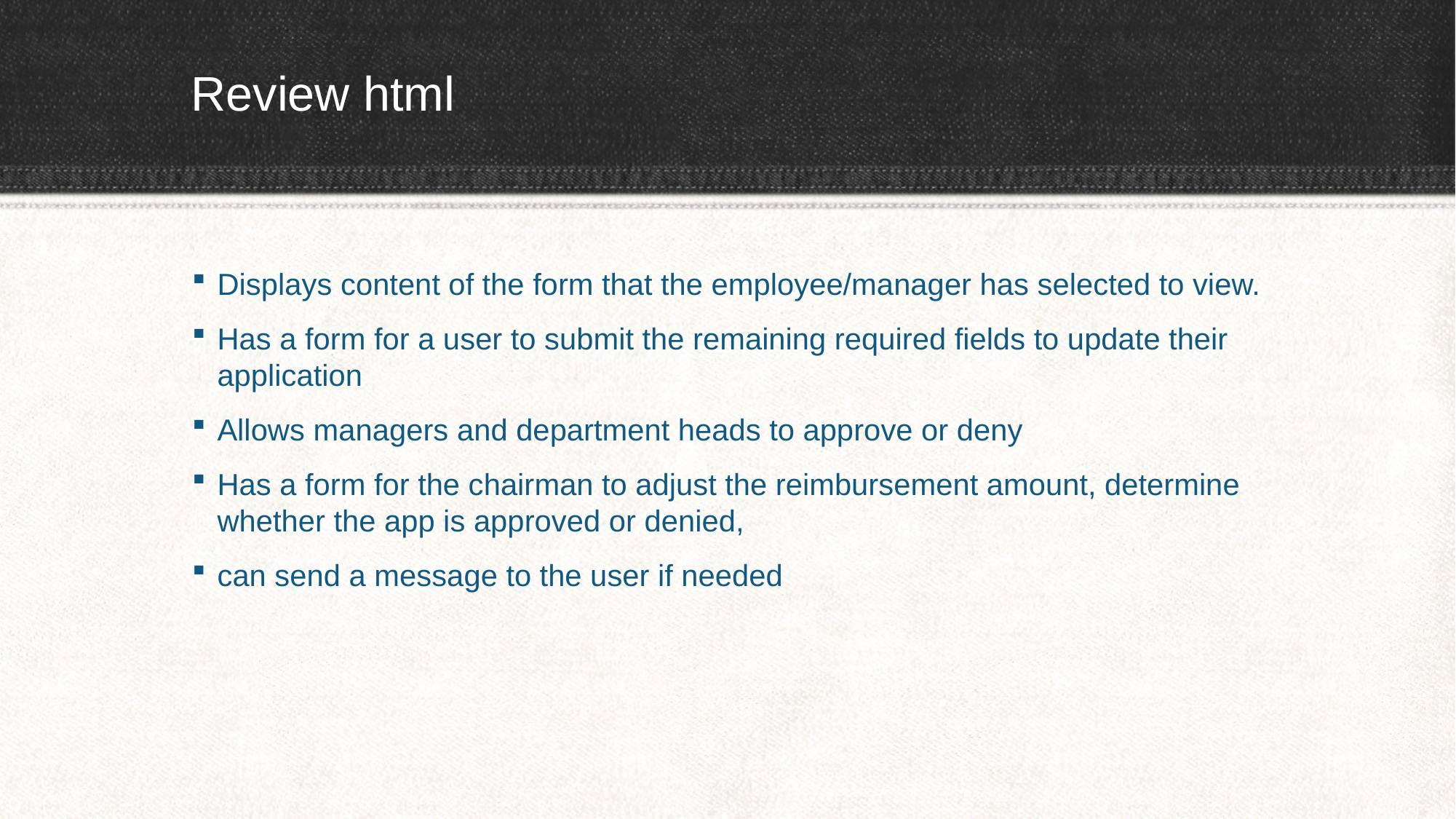

# Review html
Displays content of the form that the employee/manager has selected to view.
Has a form for a user to submit the remaining required fields to update their application
Allows managers and department heads to approve or deny
Has a form for the chairman to adjust the reimbursement amount, determine whether the app is approved or denied,
can send a message to the user if needed